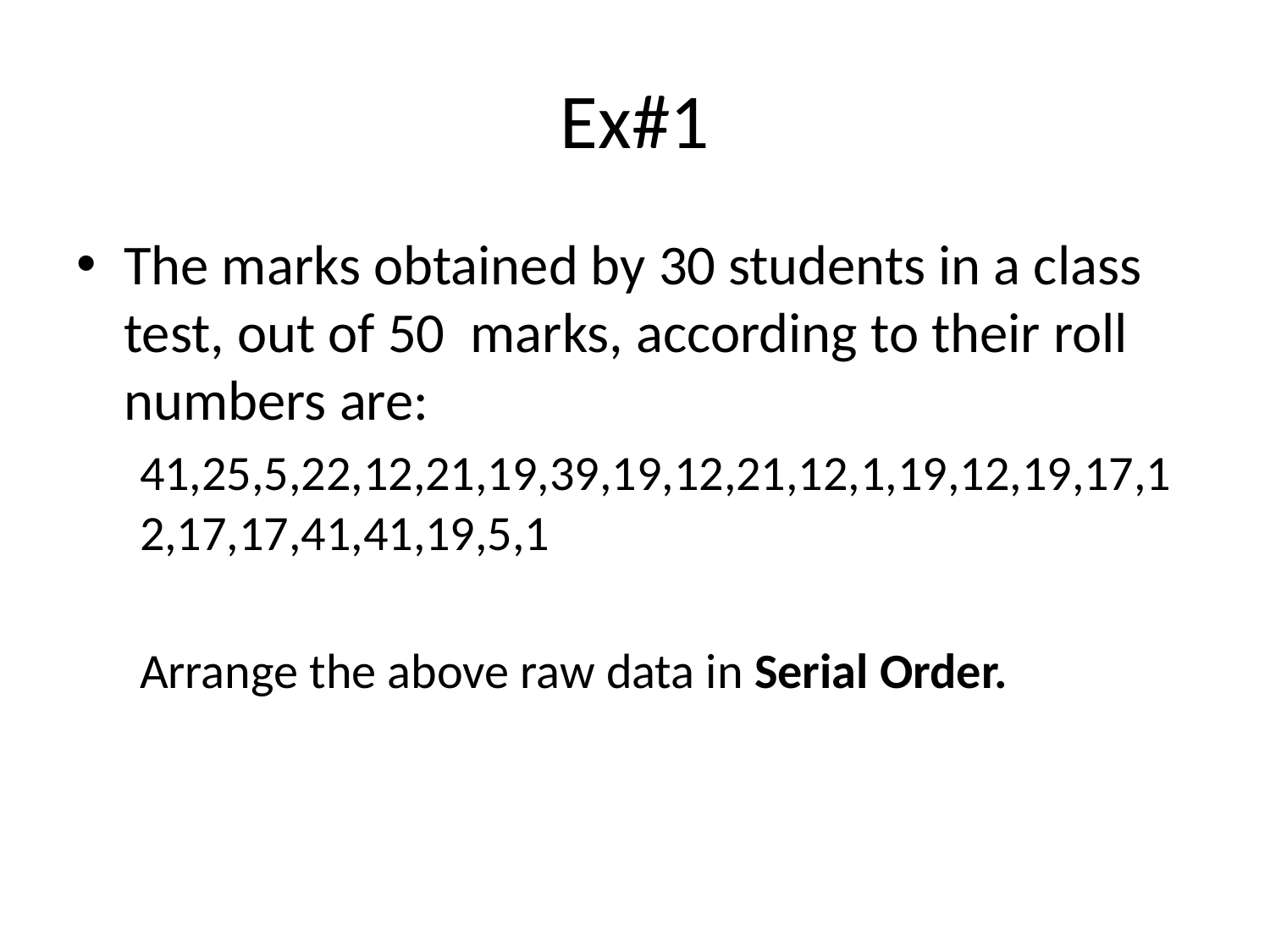

# Ex#1
The marks obtained by 30 students in a class test, out of 50  marks, according to their roll numbers are:
41,25,5,22,12,21,19,39,19,12,21,12,1,19,12,19,17,12,17,17,41,41,19,5,1

Arrange the above raw data in Serial Order.